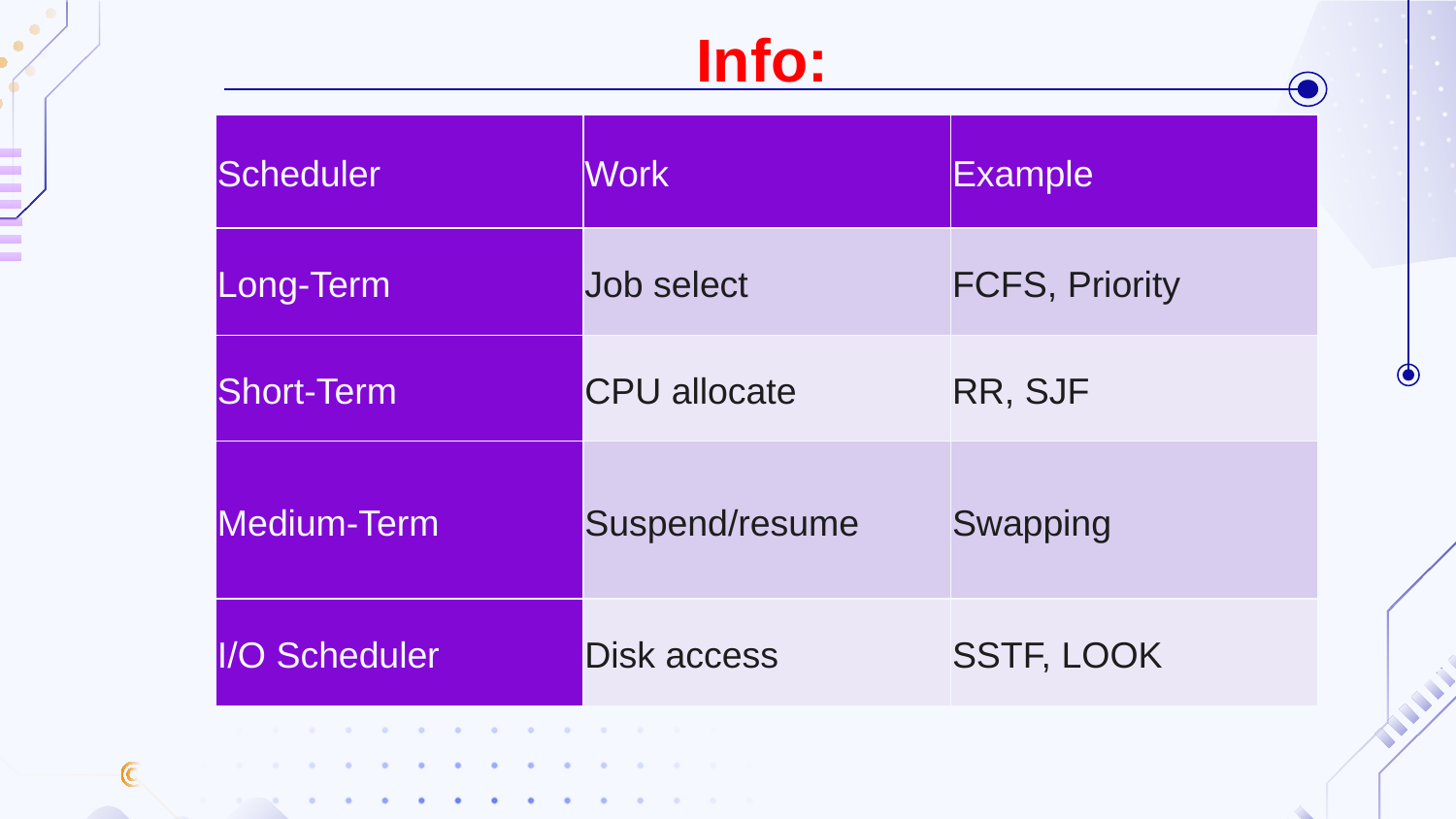

# Info:

| Scheduler | Work | Example |
| --- | --- | --- |
| Long-Term | Job select | FCFS, Priority |
| Short-Term | CPU allocate | RR, SJF |
| Medium-Term | Suspend/resume | Swapping |
| I/O Scheduler | Disk access | SSTF, LOOK |